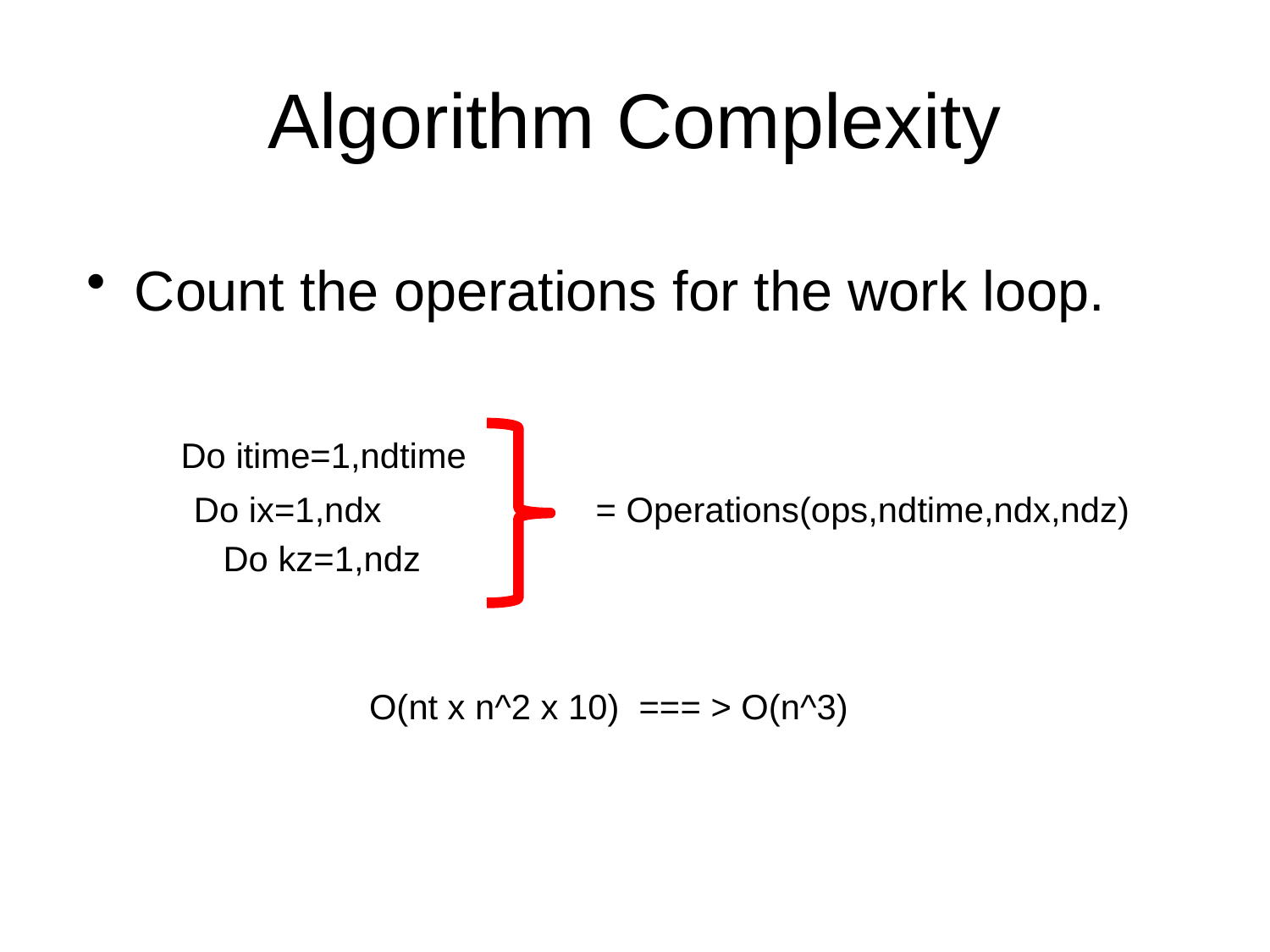

# Algorithm Complexity
Count the operations for the work loop.

      Do itime=1,ndtime
           Do ix=1,ndx                      = Operations(ops,ndtime,ndx,ndz)
              Do kz=1,ndz

                             O(nt x n^2 x 10)  === > O(n^3)